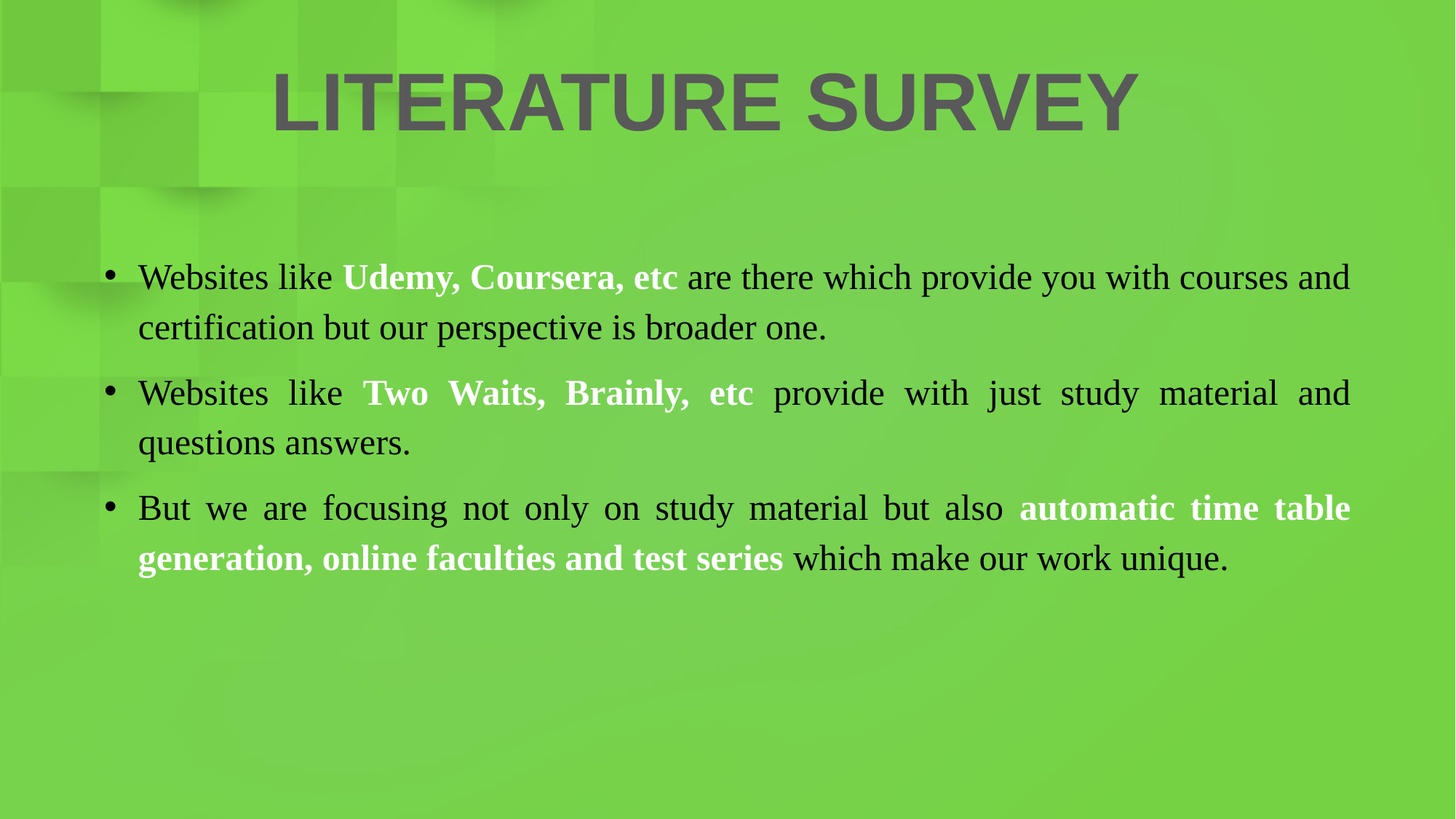

LITERATURE SURVEY

Websites like Udemy, Coursera, etc are there which provide you with courses and certification but our perspective is broader one.
Websites like Two Waits, Brainly, etc provide with just study material and questions answers.
But we are focusing not only on study material but also automatic time table generation, online faculties and test series which make our work unique.